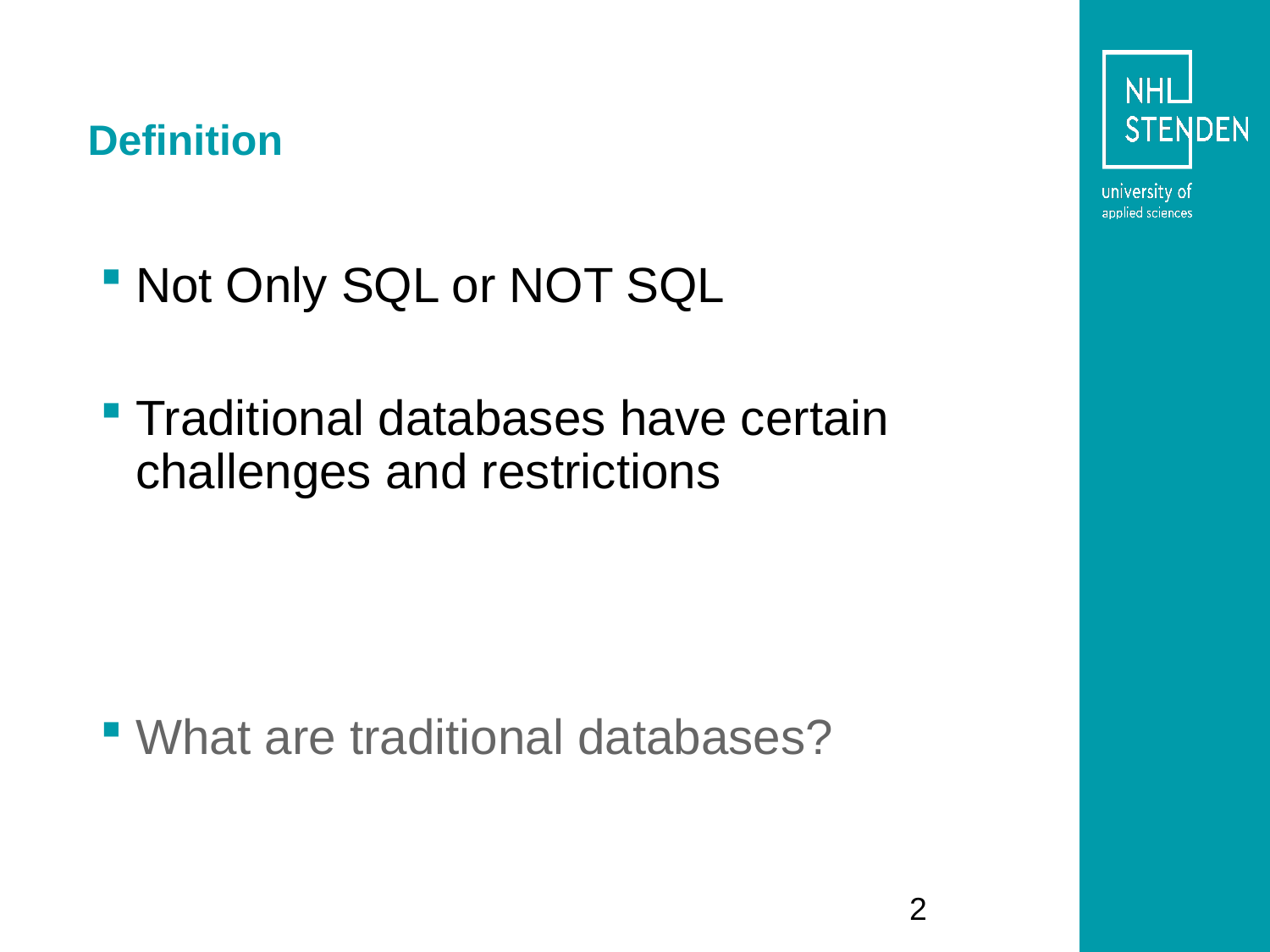

# Definition
Not Only SQL or NOT SQL

Traditional databases have certain challenges and restrictions

What are traditional databases?

2